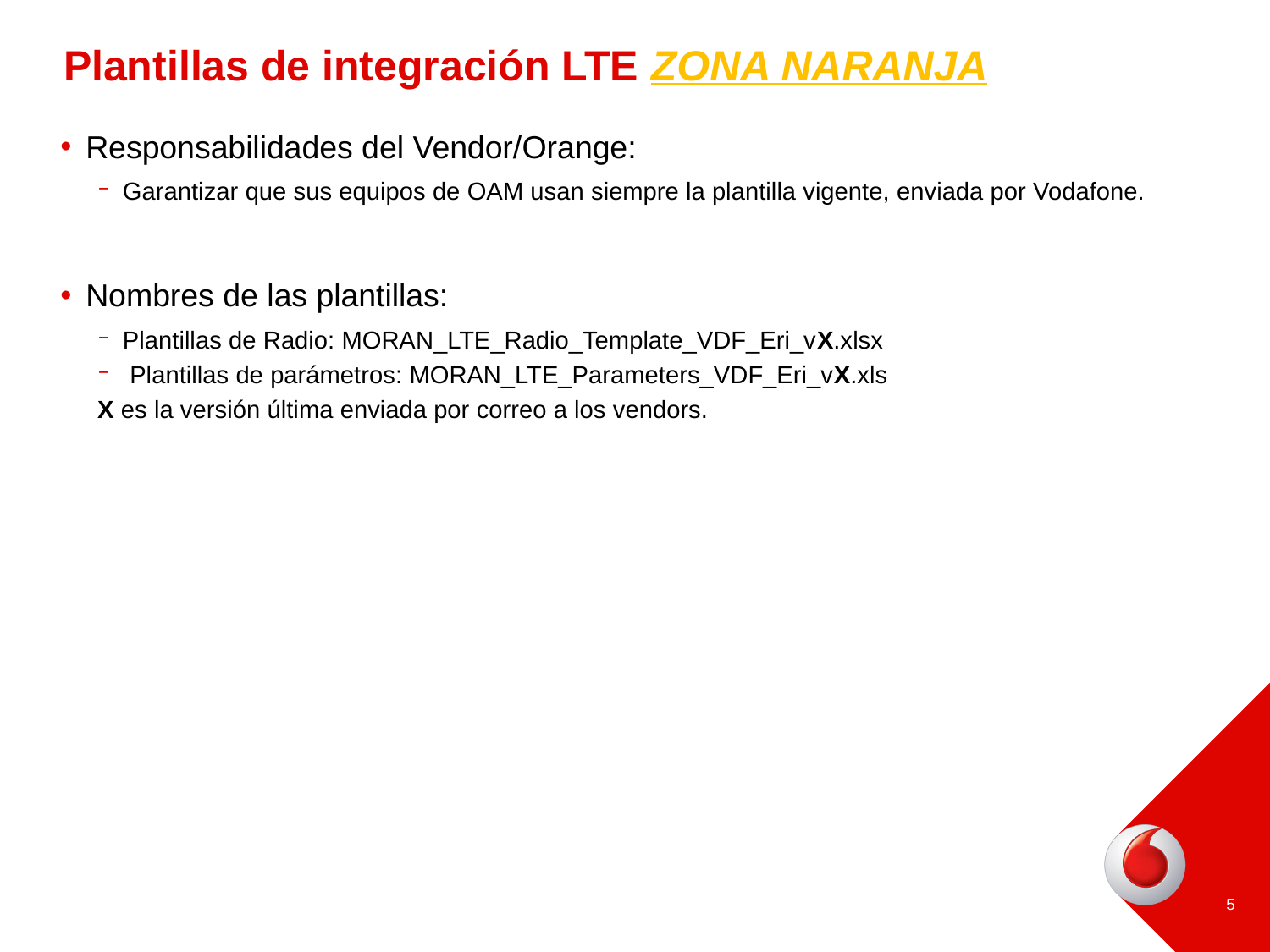

# Plantillas de integración LTE ZONA NARANJA
Responsabilidades del Vendor/Orange:
Garantizar que sus equipos de OAM usan siempre la plantilla vigente, enviada por Vodafone.

Nombres de las plantillas:
Plantillas de Radio: MORAN_LTE_Radio_Template_VDF_Eri_vX.xlsx
 Plantillas de parámetros: MORAN_LTE_Parameters_VDF_Eri_vX.xls
X es la versión última enviada por correo a los vendors.
5